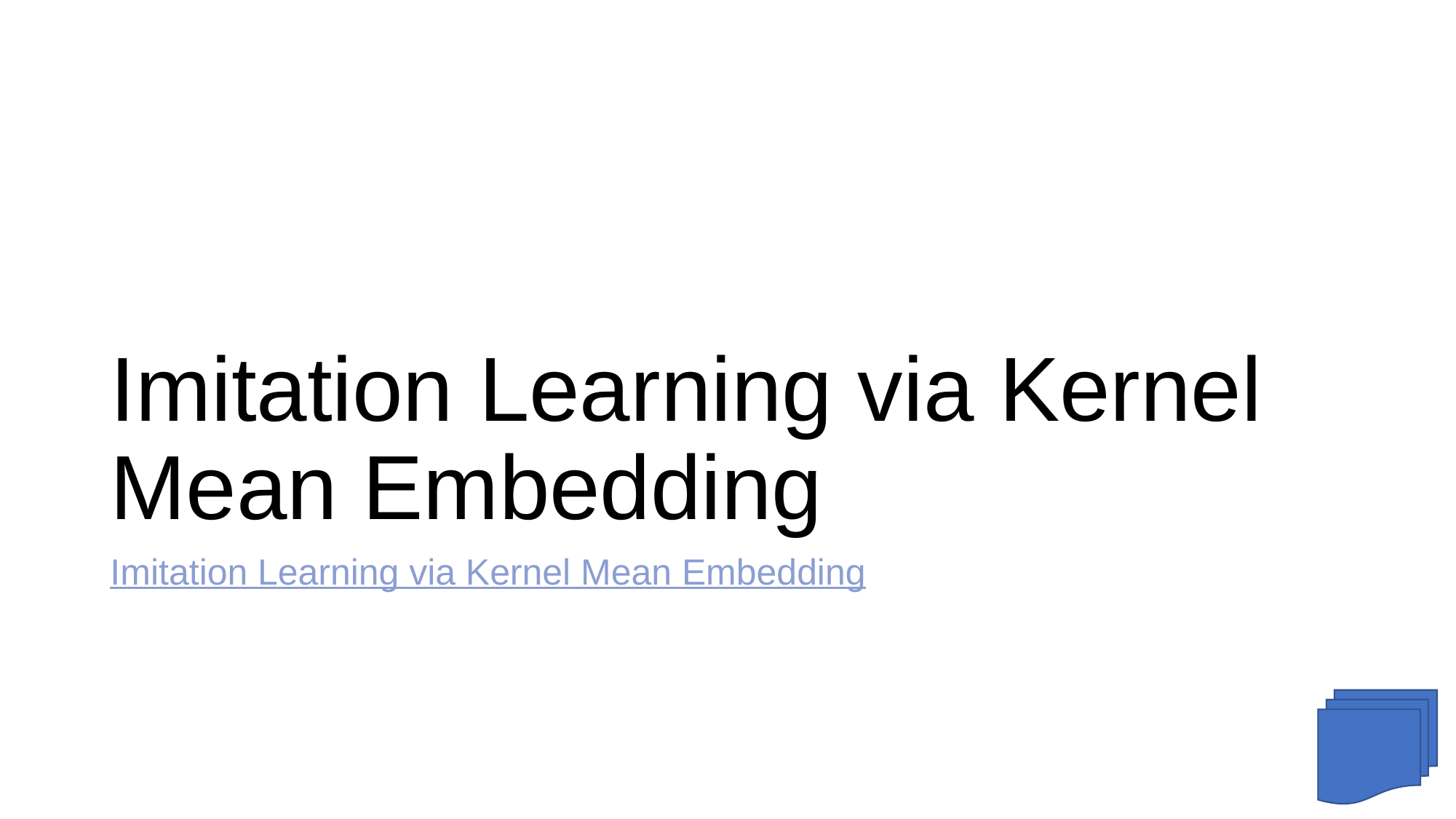

# Imitation Learning via Kernel Mean Embedding
Imitation Learning via Kernel Mean Embedding